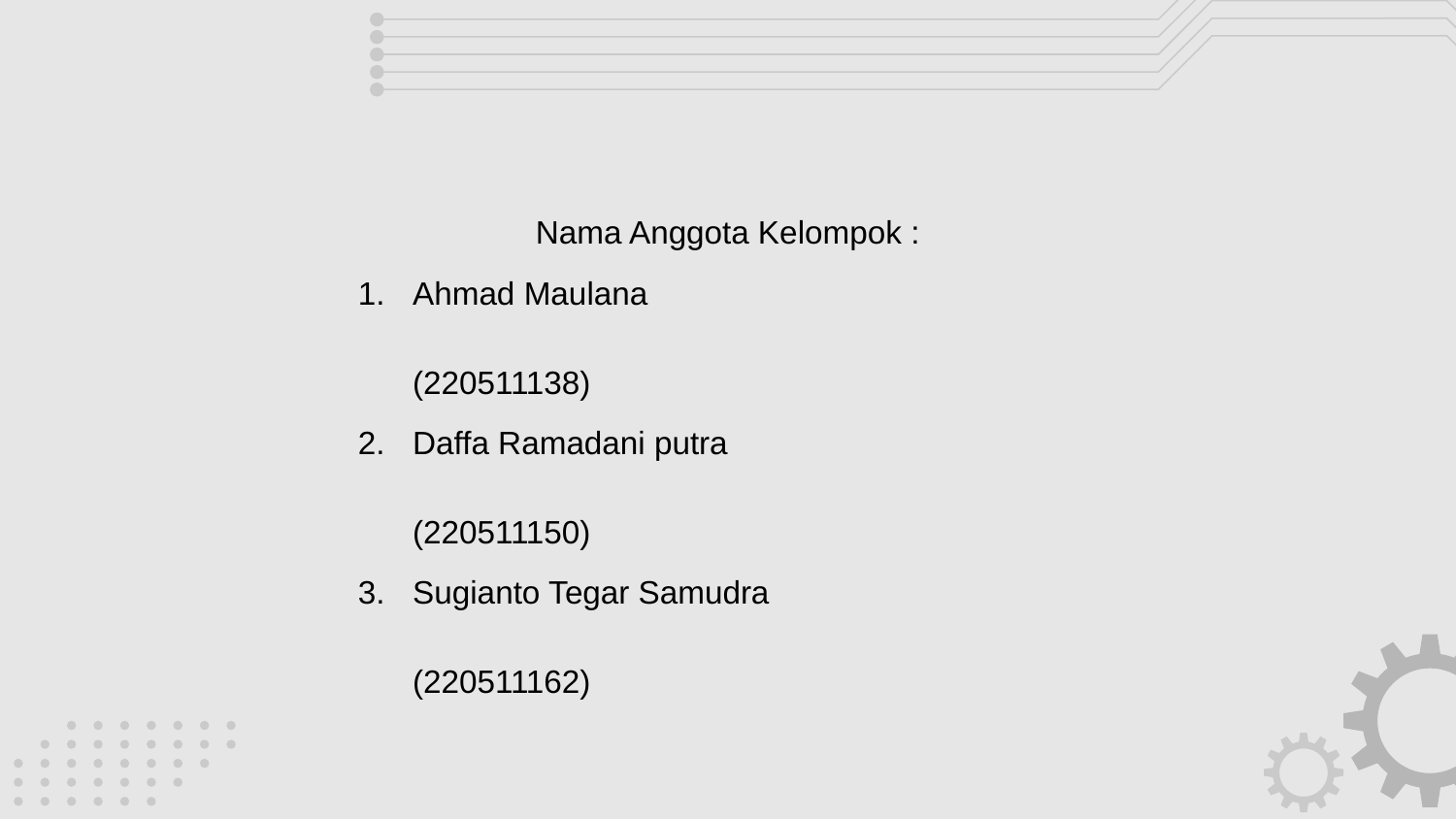

Nama Anggota Kelompok :
Ahmad Maulana	(220511138)
Daffa Ramadani putra 	(220511150)
Sugianto Tegar Samudra	(220511162)